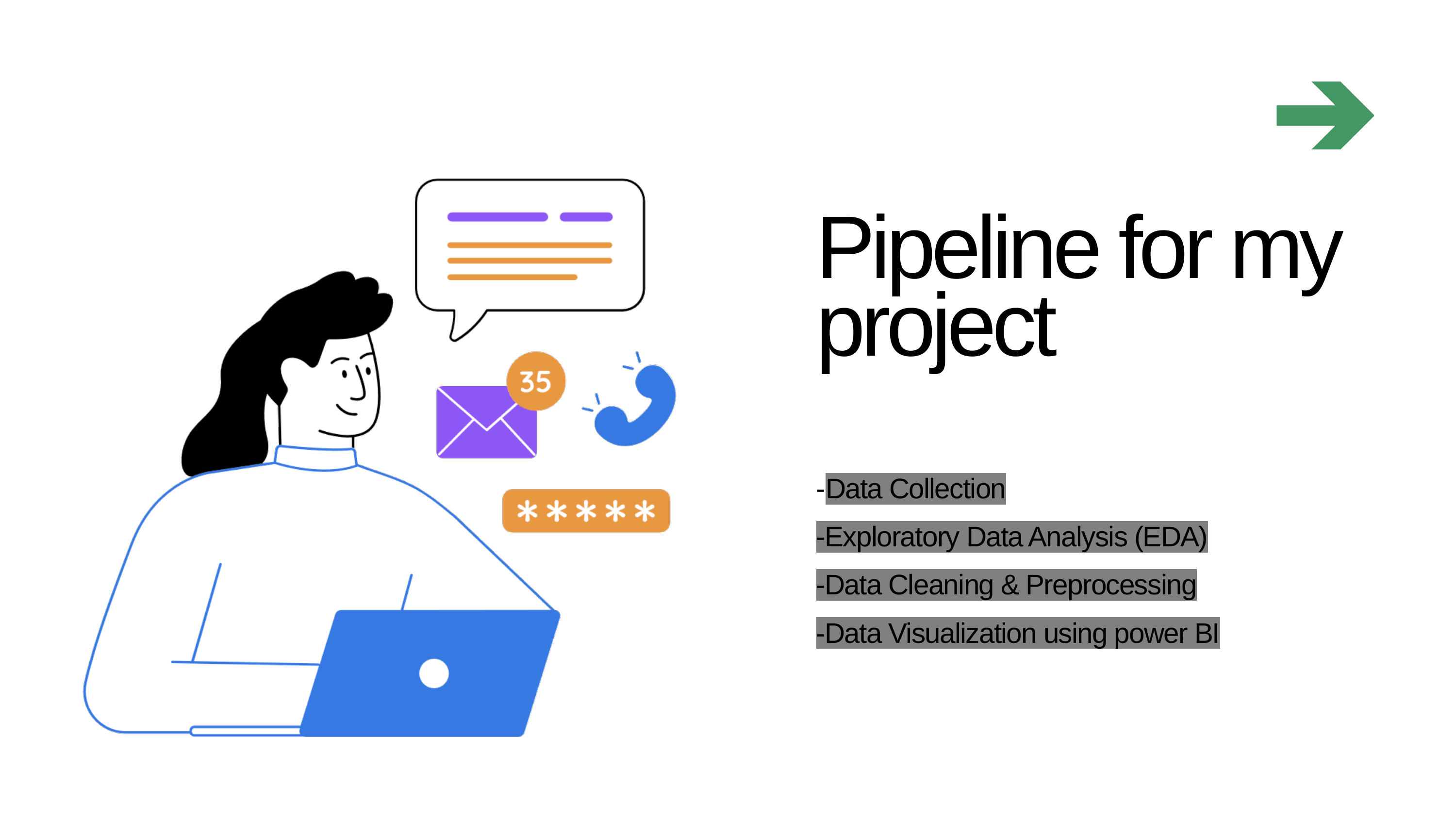

Pipeline for my project

-Data Collection

-Exploratory Data Analysis (EDA)

-Data Cleaning & Preprocessing

-Data Visualization using power BI